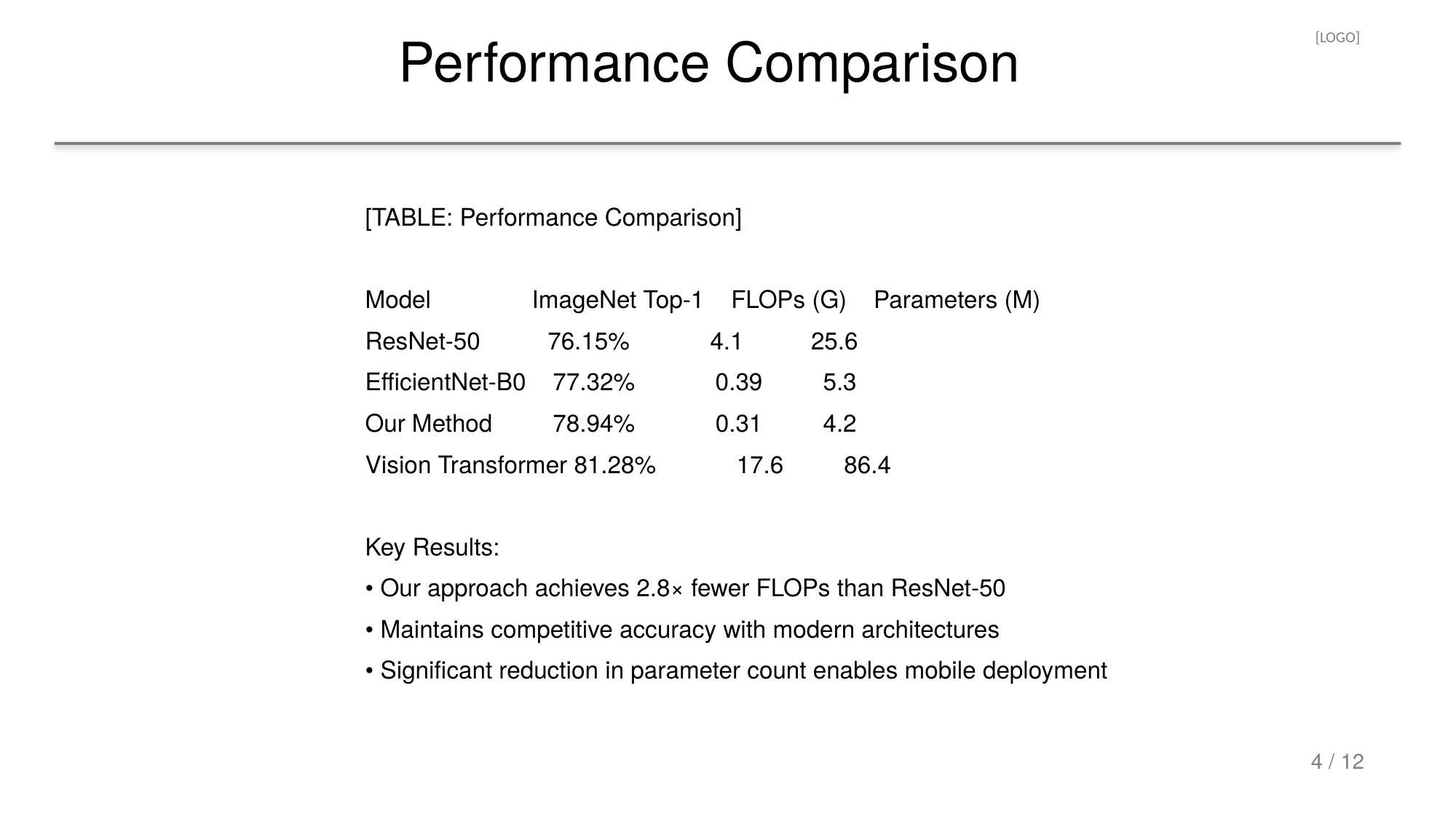

Performance Comparison
[LOGO]

[TABLE: Performance Comparison]

Model               ImageNet Top-1    FLOPs (G)    Parameters (M)
ResNet-50          76.15%            4.1          25.6
EfficientNet-B0    77.32%            0.39         5.3
Our Method         78.94%            0.31         4.2
Vision Transformer 81.28%            17.6         86.4

Key Results:
• Our approach achieves 2.8× fewer FLOPs than ResNet-50
• Maintains competitive accuracy with modern architectures
• Significant reduction in parameter count enables mobile deployment
4 / 12